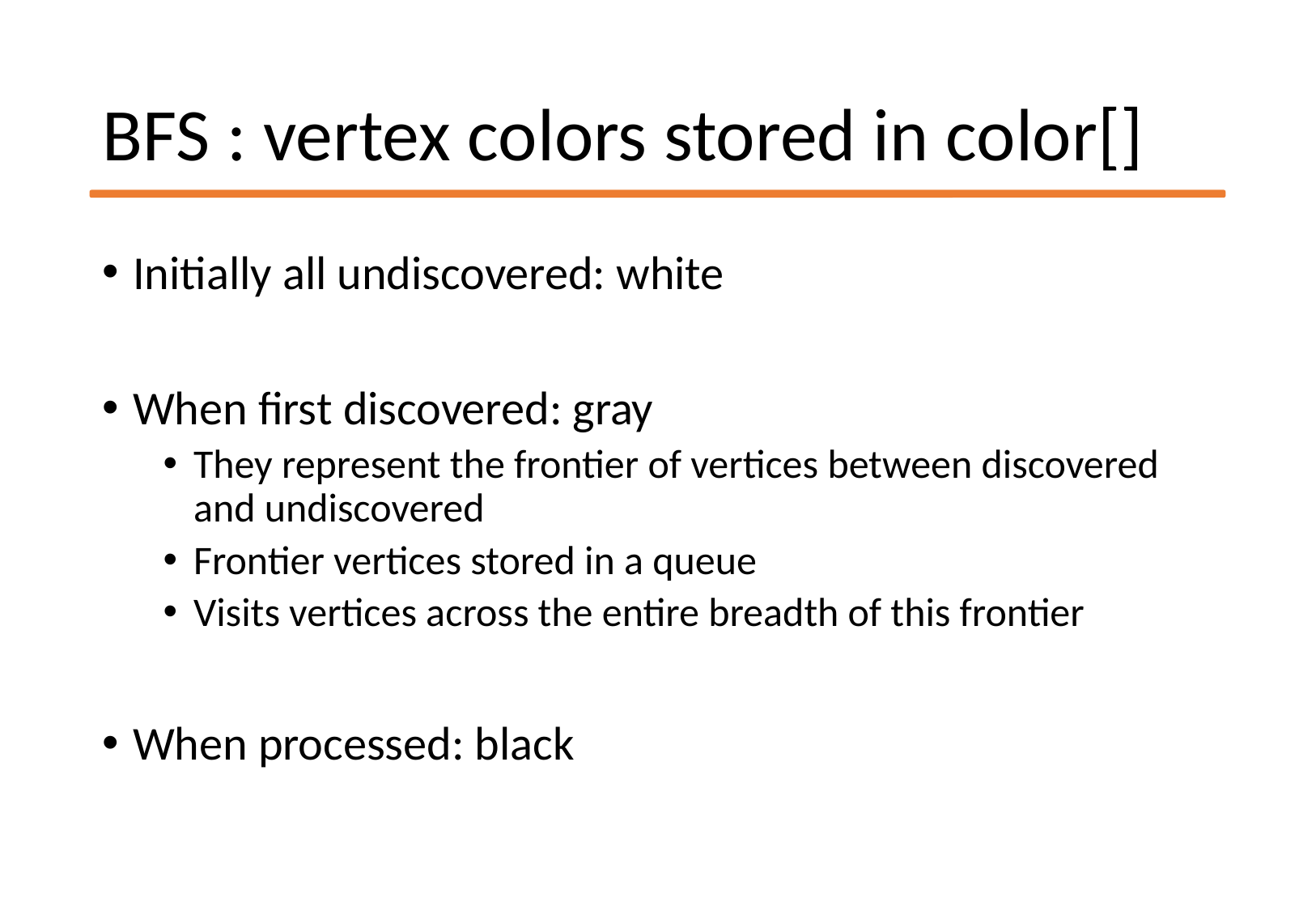

# BFS : vertex colors stored in color[]
Initially all undiscovered: white

When first discovered: gray
They represent the frontier of vertices between discovered and undiscovered
Frontier vertices stored in a queue
Visits vertices across the entire breadth of this frontier

When processed: black